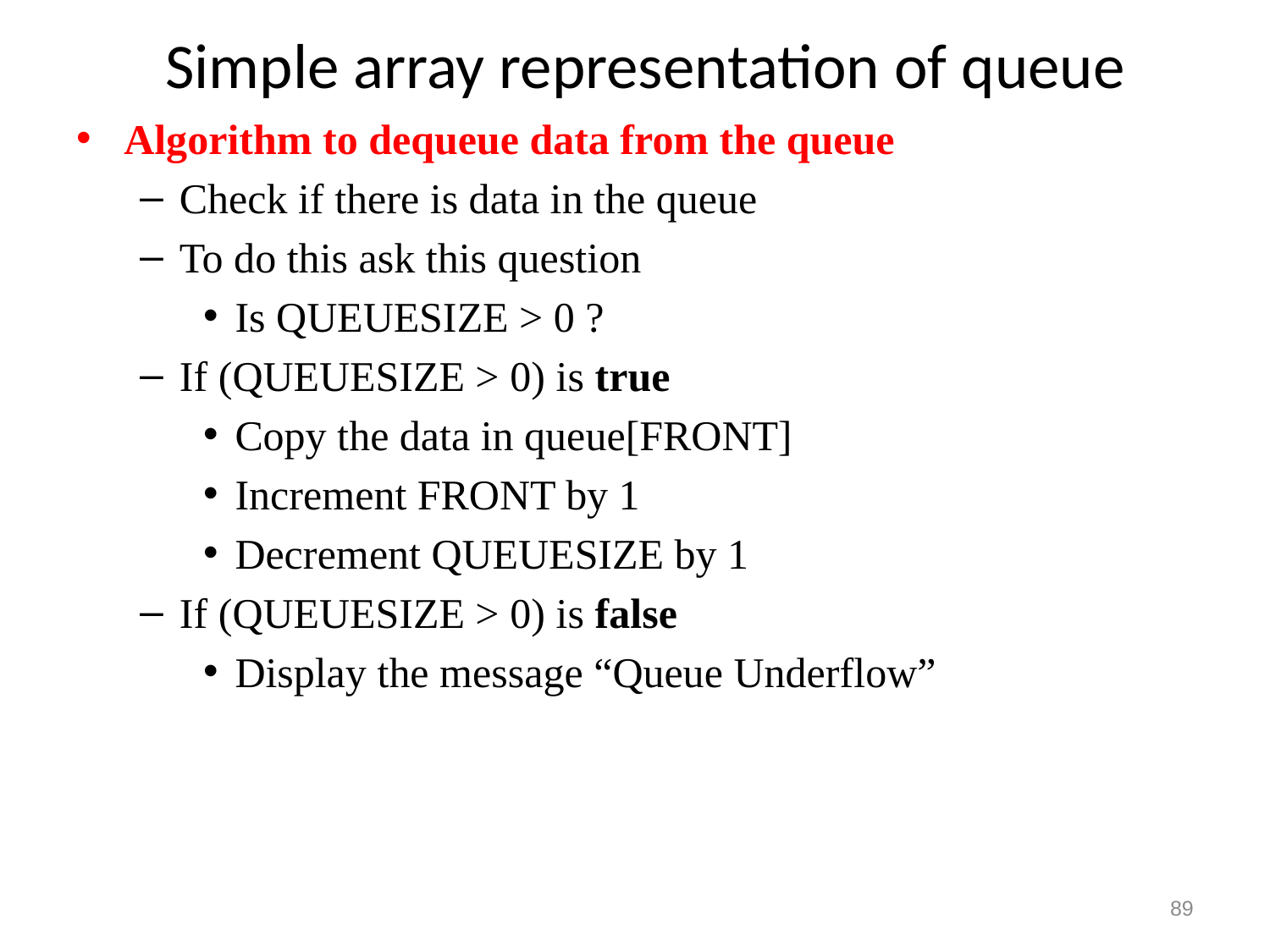

# Simple array representation of queue
Algorithm to dequeue data from the queue
Check if there is data in the queue
To do this ask this question
Is QUEUESIZE > 0 ?
If (QUEUESIZE > 0) is true
Copy the data in queue[FRONT]
Increment FRONT by 1
Decrement QUEUESIZE by 1
If (QUEUESIZE > 0) is false
Display the message “Queue Underflow”
89